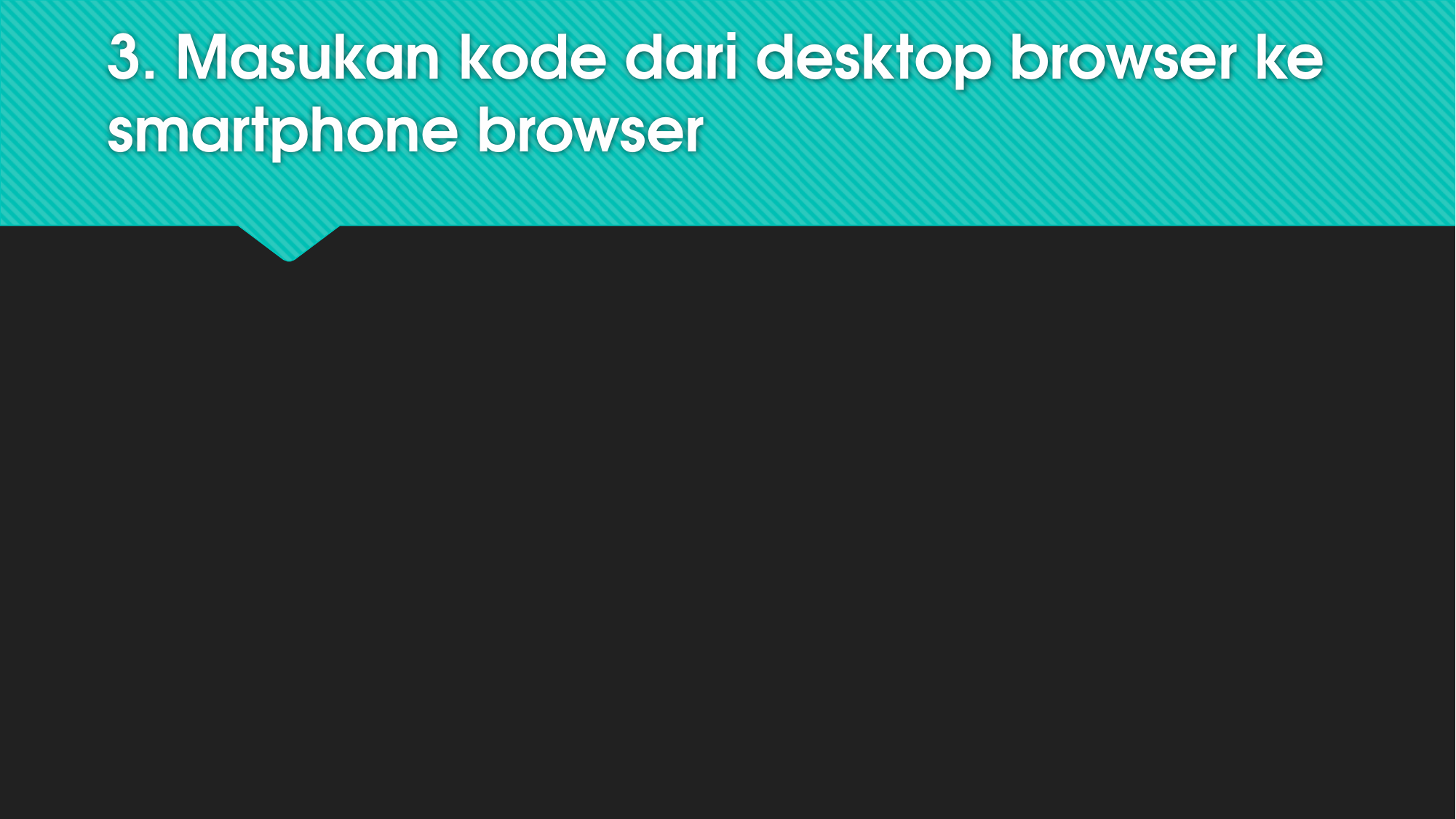

# 3. Masukan kode dari desktop browser ke smartphone browser